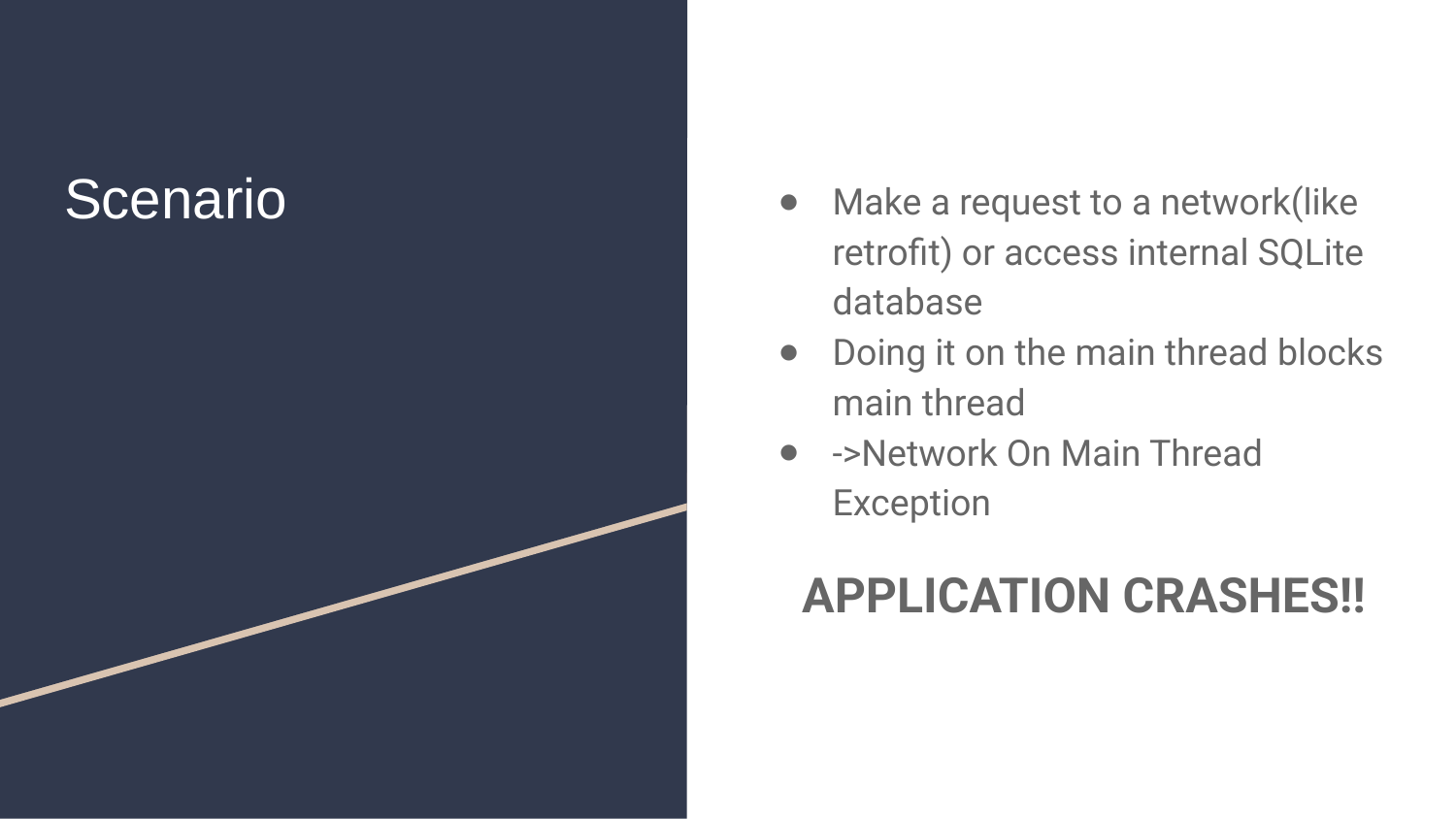

# Scenario
Make a request to a network(like retrofit) or access internal SQLite database
Doing it on the main thread blocks main thread
->Network On Main Thread Exception
      APPLICATION CRASHES!!